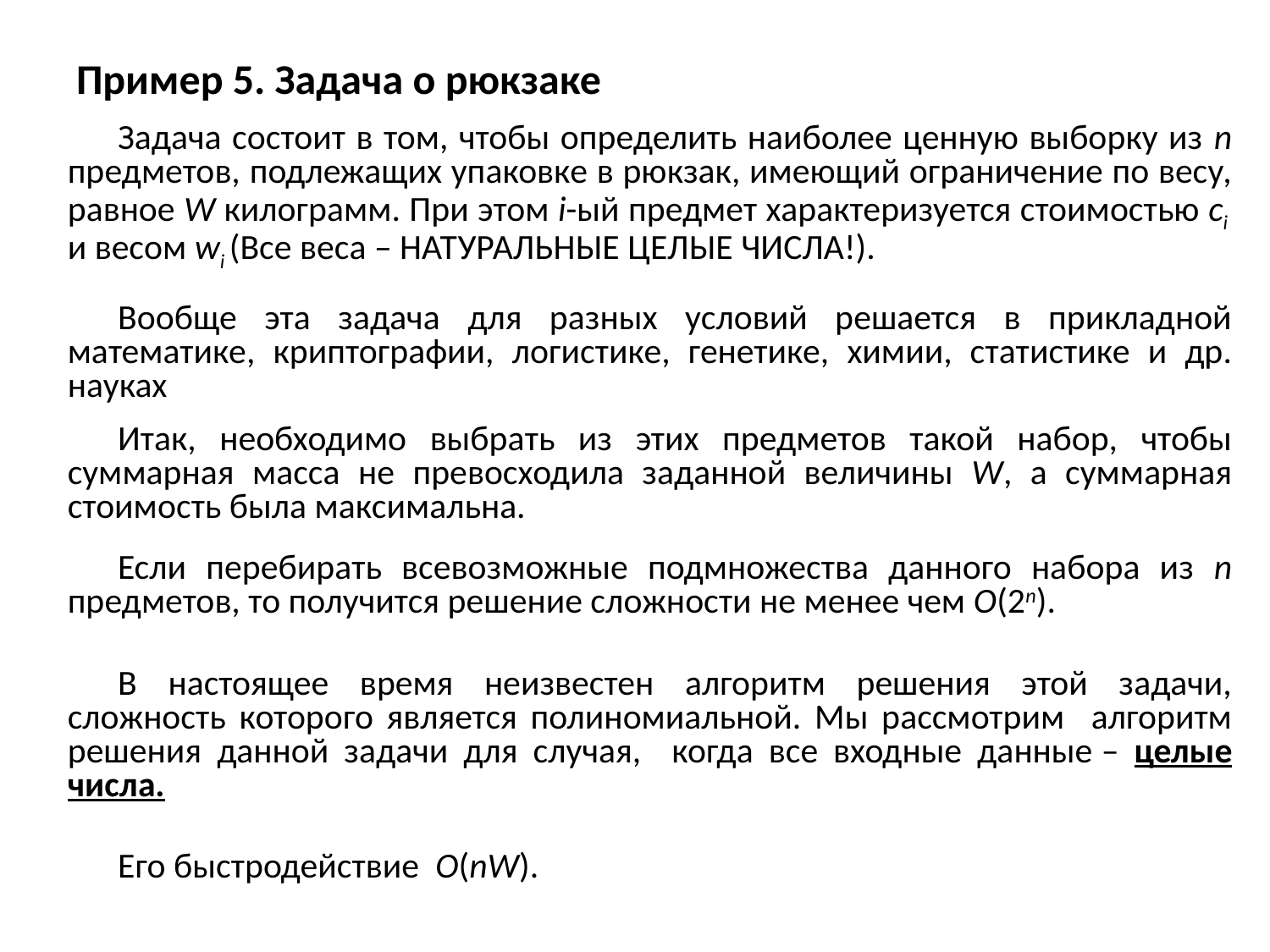

# Пример 5. Задача о рюкзаке
Задача состоит в том, чтобы определить наиболее ценную выборку из n предметов, подлежащих упаковке в рюкзак, имеющий ограничение по весу, равное W килограмм. При этом i-ый предмет характеризуется стоимостью сi  и весом wi (Все веса – НАТУРАЛЬНЫЕ ЦЕЛЫЕ ЧИСЛА!).

Вообще эта задача для разных условий решается в прикладной математике, криптографии, логистике, генетике, химии, статистике и др. науках

Итак, необходимо выбрать из этих предметов такой набор, чтобы суммарная масса не превосходила заданной величины W, а суммарная стоимость была максимальна.

Если перебирать всевозможные подмножества данного набора из n предметов, то получится решение сложности не менее чем O(2n).

В настоящее время неизвестен алгоритм решения этой задачи, сложность которого является полиномиальной. Мы рассмотрим  алгоритм решения данной задачи для случая,  когда все входные данные – целые числа.

Его быстродействие  O(nW).